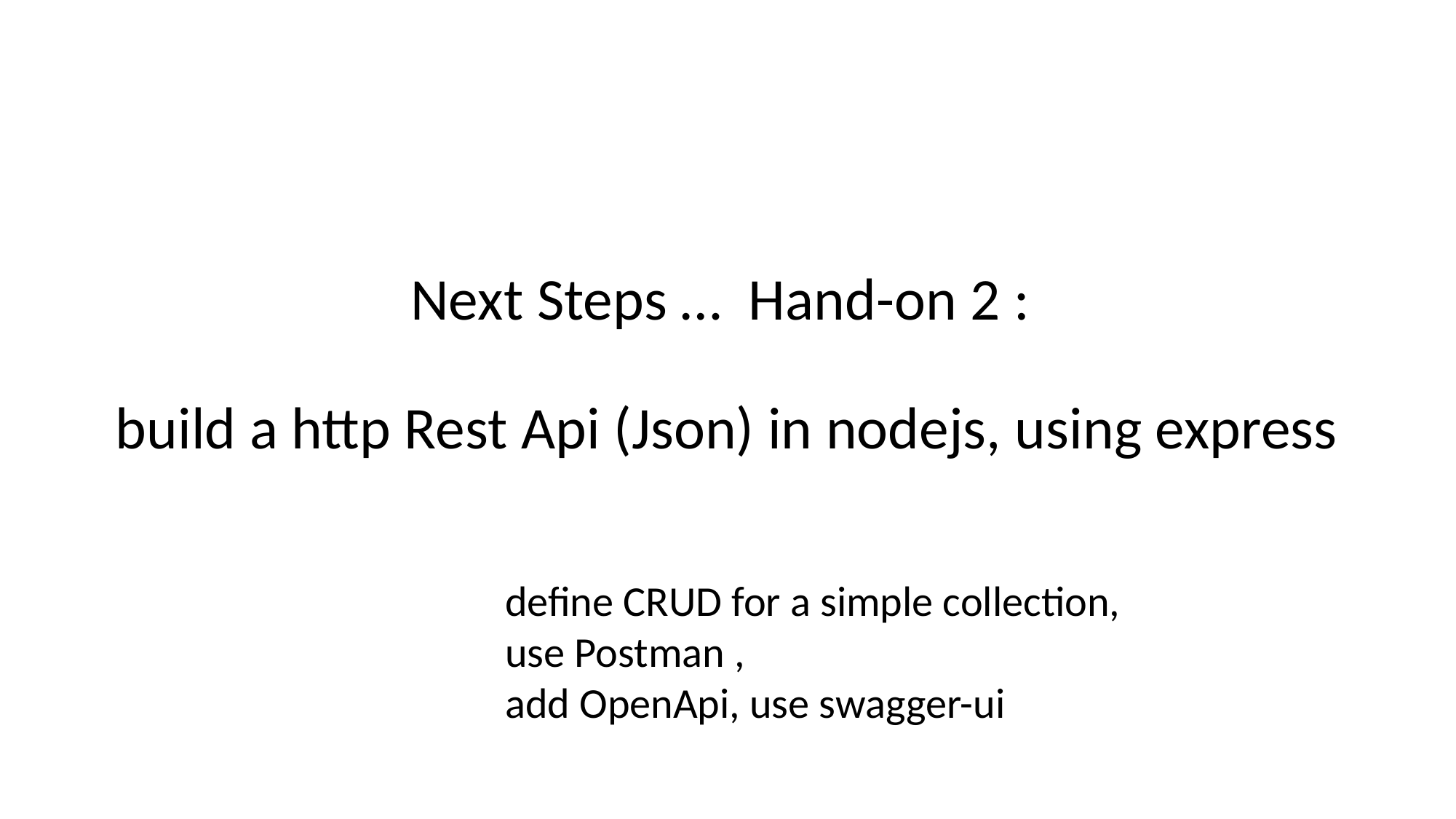

# Next Steps …  Hand-on 2 : build a http Rest Api (Json) in nodejs, using express
define CRUD for a simple collection,
use Postman ,
add OpenApi, use swagger-ui